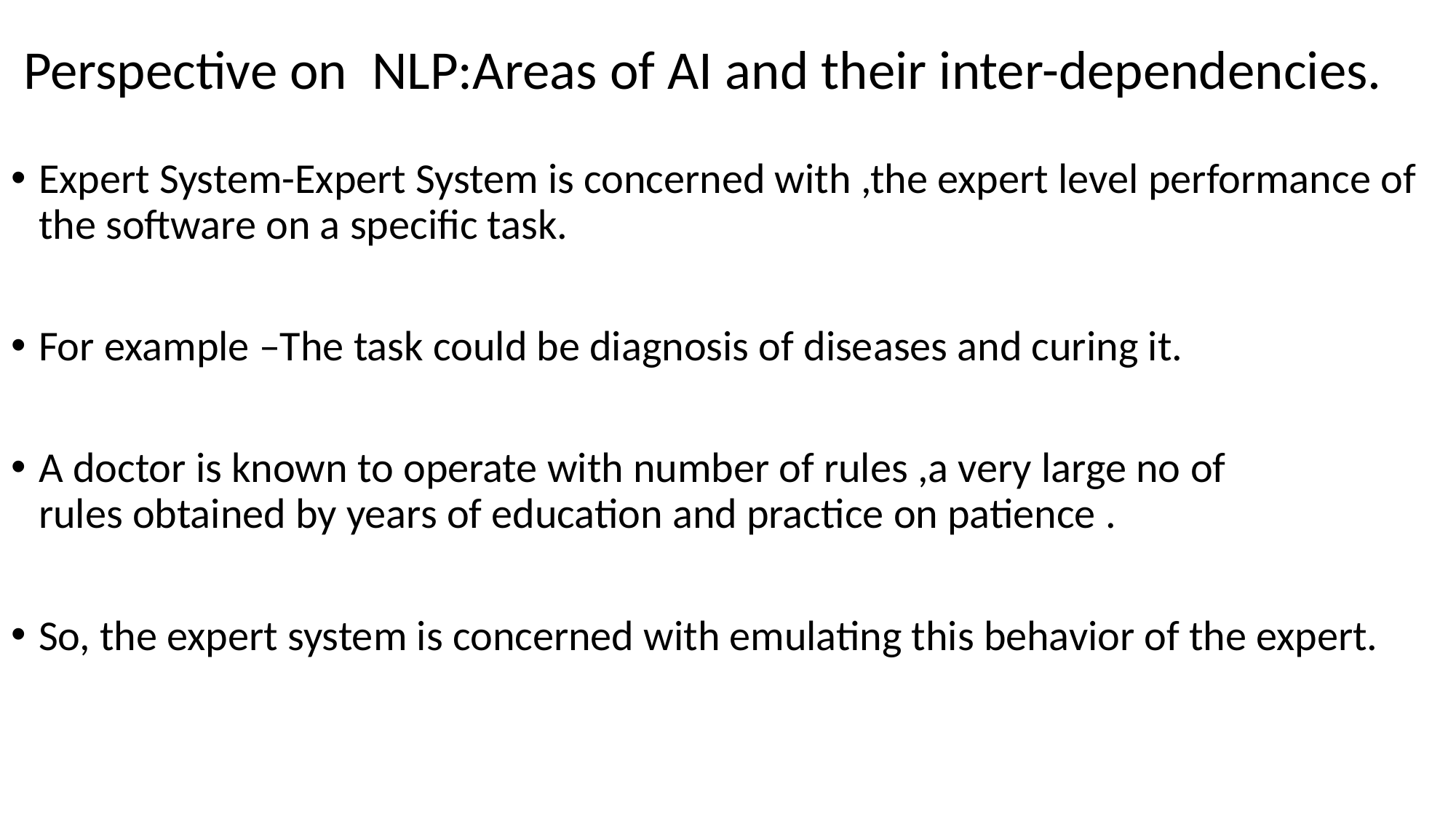

# Perspective on  NLP:Areas of AI and their inter-dependencies.
Expert System-Expert System is concerned with ,the expert level performance of the software on a specific task.

For example –The task could be diagnosis of diseases and curing it.

A doctor is known to operate with number of rules ,a very large no of rules obtained by years of education and practice on patience .

So, the expert system is concerned with emulating this behavior of the expert.